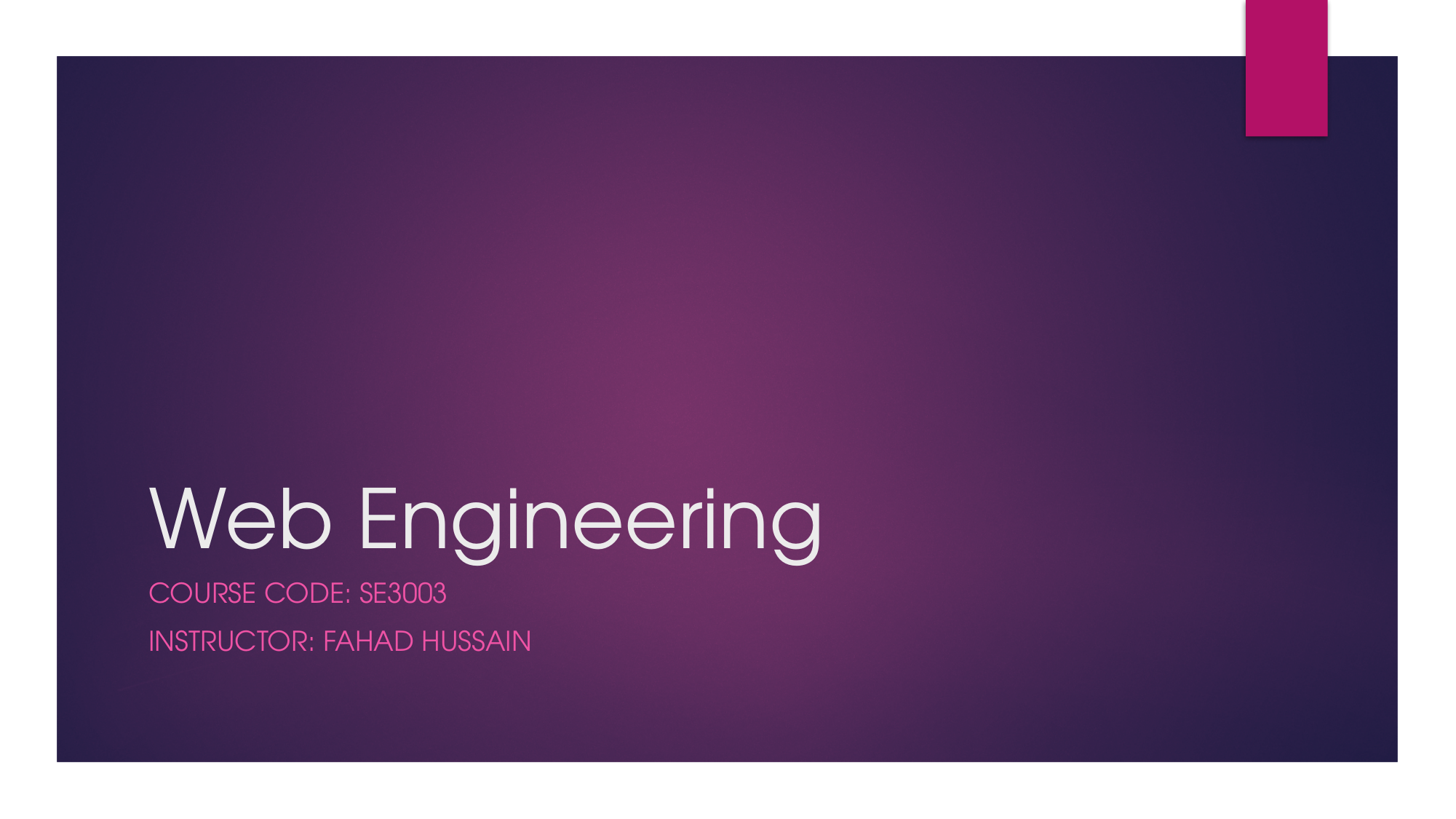

# Web Engineering
Course code: SE3003
Instructor: fahad hussain